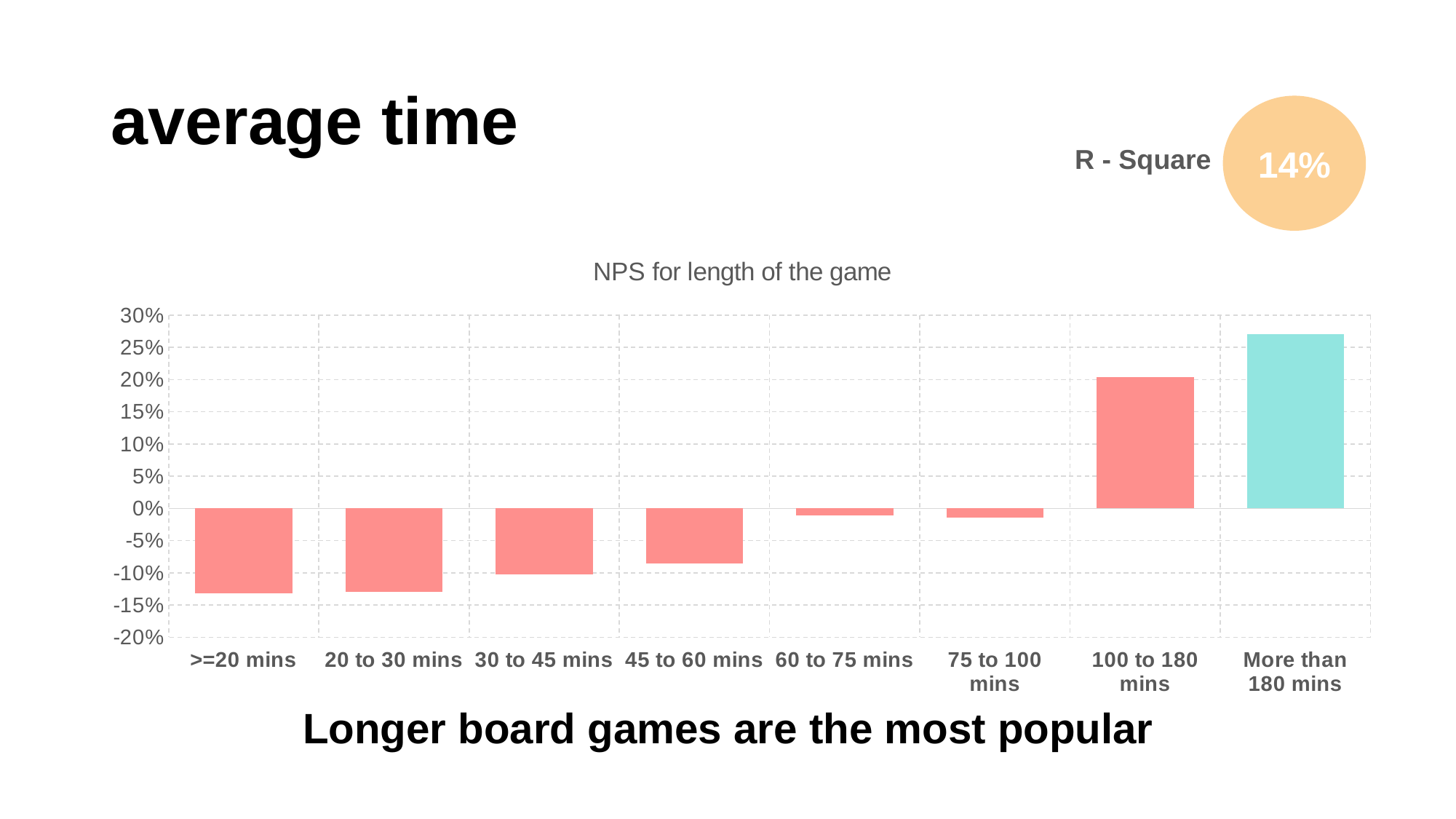

# average time
14%
R - Square
Longer board games are the most popular

### Chart: NPS for length of the game

| Category | NPS |
|---|---|
| >=20 mins | -0.131444752283039 |
| 20 to 30 mins | -0.129216268542328 |
| 30 to 45 mins | -0.103033985031712 |
| 45 to 60 mins | -0.0855893130543931 |
| 60 to 75 mins | -0.0105514733481026 |
| 75 to 100 mins | -0.0143136217705316 |
| 100 to 180 mins | 0.203991368880835 |
| More than 180 mins | 0.270158045149272 |